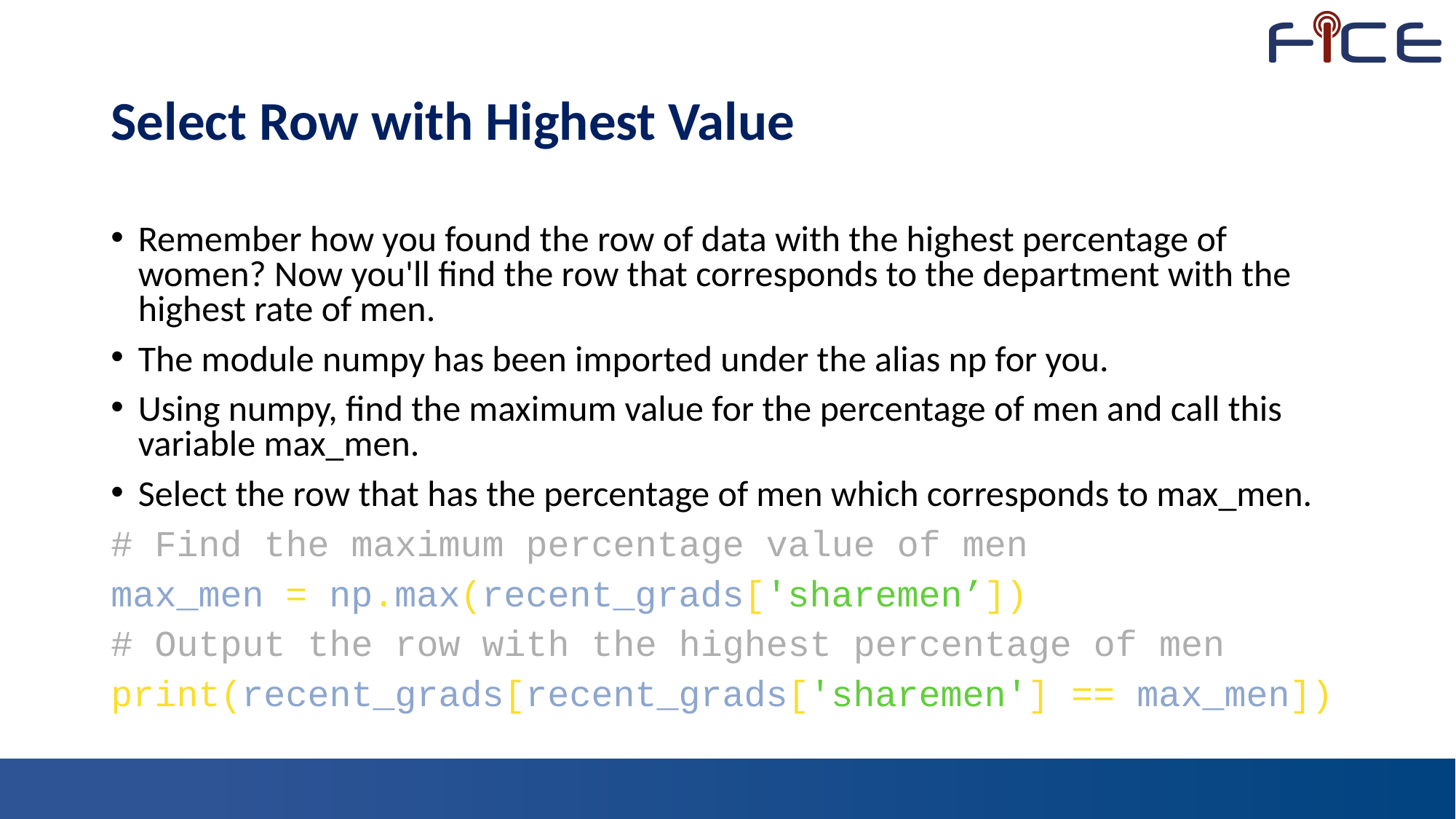

# Select Row with Highest Value
Remember how you found the row of data with the highest percentage of women? Now you'll find the row that corresponds to the department with the highest rate of men.
The module numpy has been imported under the alias np for you.
Using numpy, find the maximum value for the percentage of men and call this variable max_men.
Select the row that has the percentage of men which corresponds to max_men.
# Find the maximum percentage value of men
max_men = np.max(recent_grads['sharemen’])
# Output the row with the highest percentage of men
print(recent_grads[recent_grads['sharemen'] == max_men])